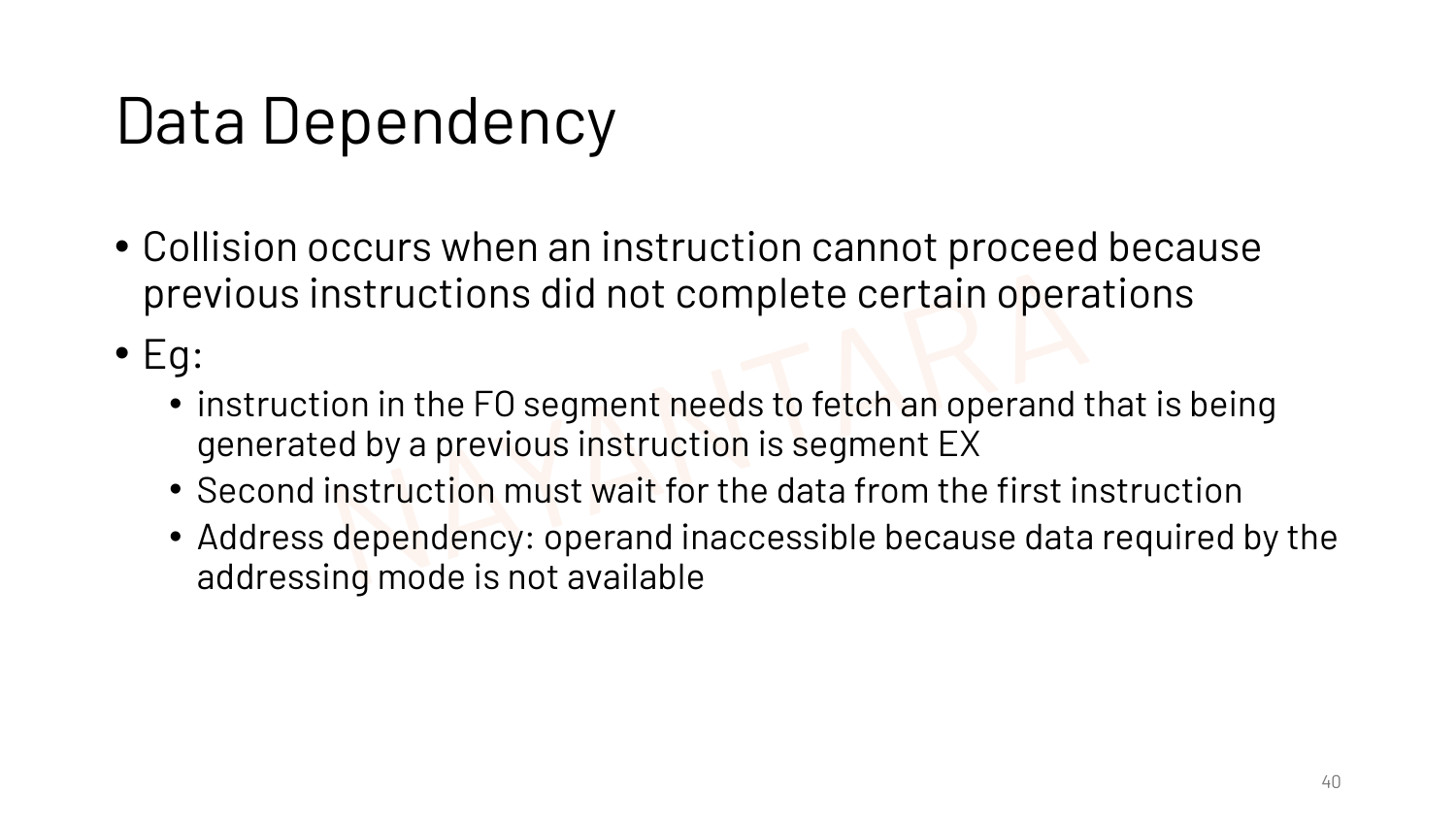

# Data Dependency
Collision occurs when an instruction cannot proceed because previous instructions did not complete certain operations
Eg:
instruction in the FO segment needs to fetch an operand that is being generated by a previous instruction is segment EX
Second instruction must wait for the data from the first instruction
Address dependency: operand inaccessible because data required by the addressing mode is not available

40